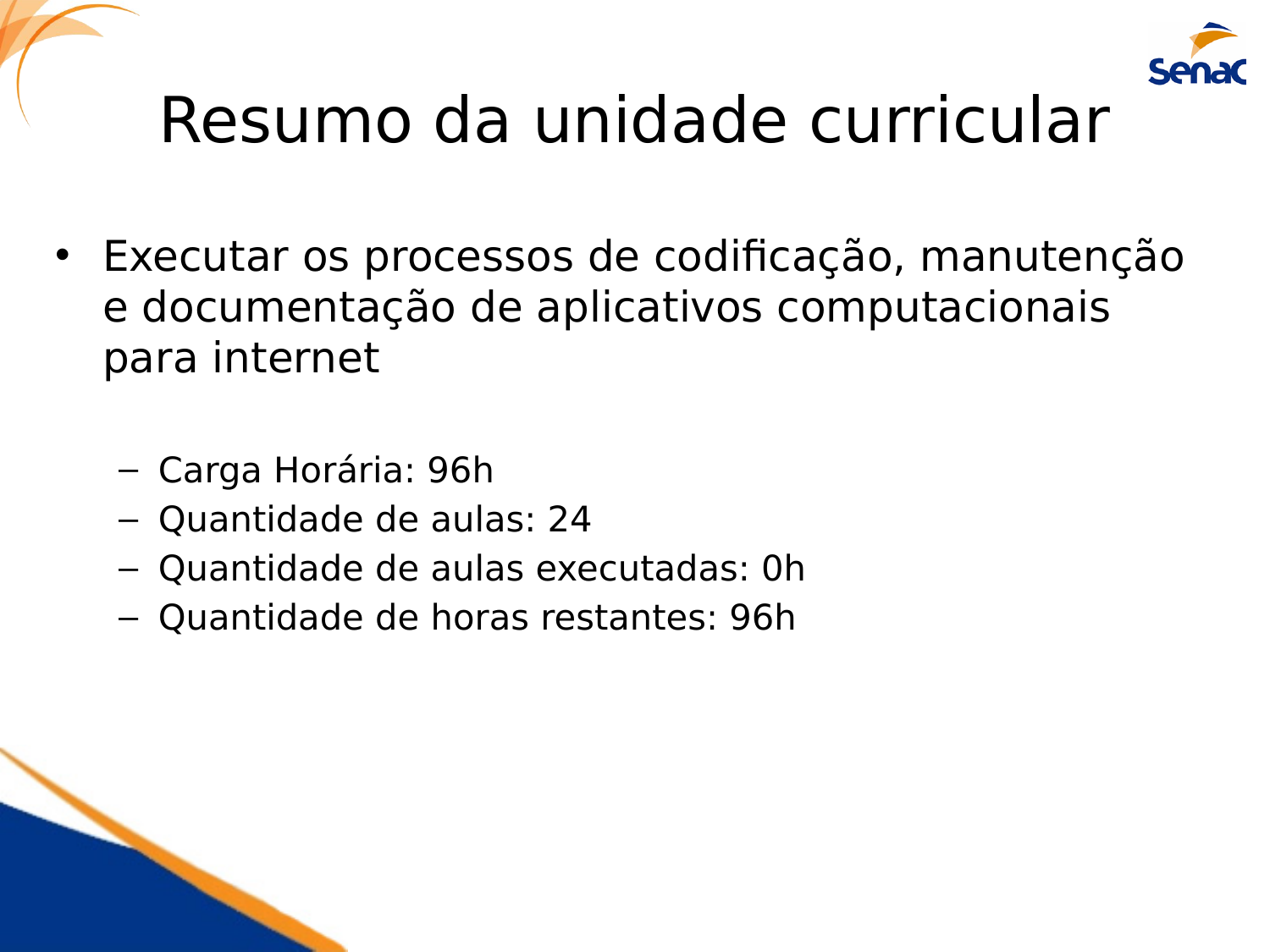

# Resumo da unidade curricular
Executar os processos de codificação, manutenção e documentação de aplicativos computacionais para internet

Carga Horária: 96h
Quantidade de aulas: 24
Quantidade de aulas executadas: 0h
Quantidade de horas restantes: 96h